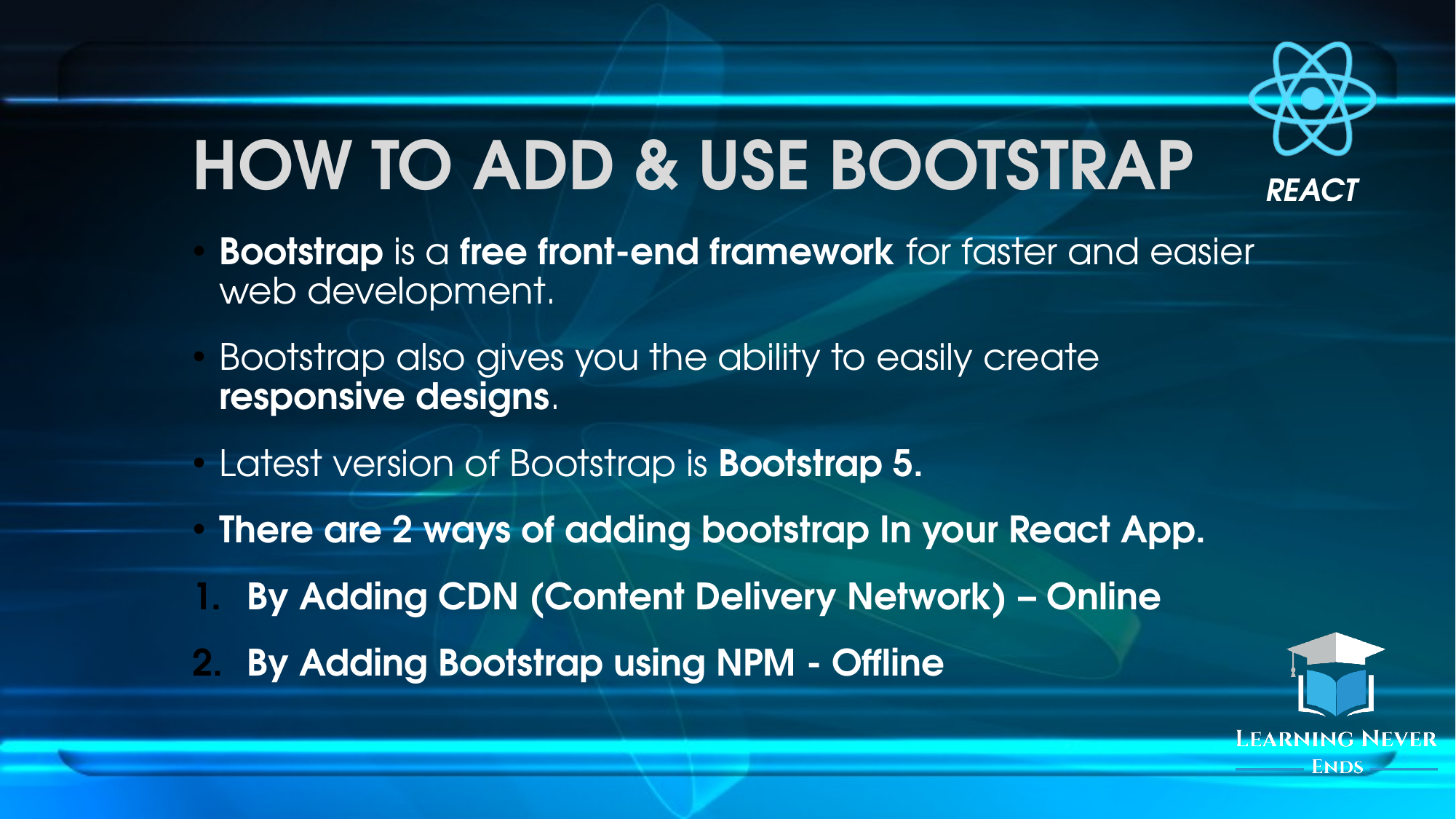

# HOW TO ADD & USE BOOTSTRAP
Bootstrap is a free front-end framework for faster and easier web development.
Bootstrap also gives you the ability to easily create responsive designs.
Latest version of Bootstrap is Bootstrap 5.
There are 2 ways of adding bootstrap In your React App.
By Adding CDN (Content Delivery Network) – Online
By Adding Bootstrap using NPM - Offline